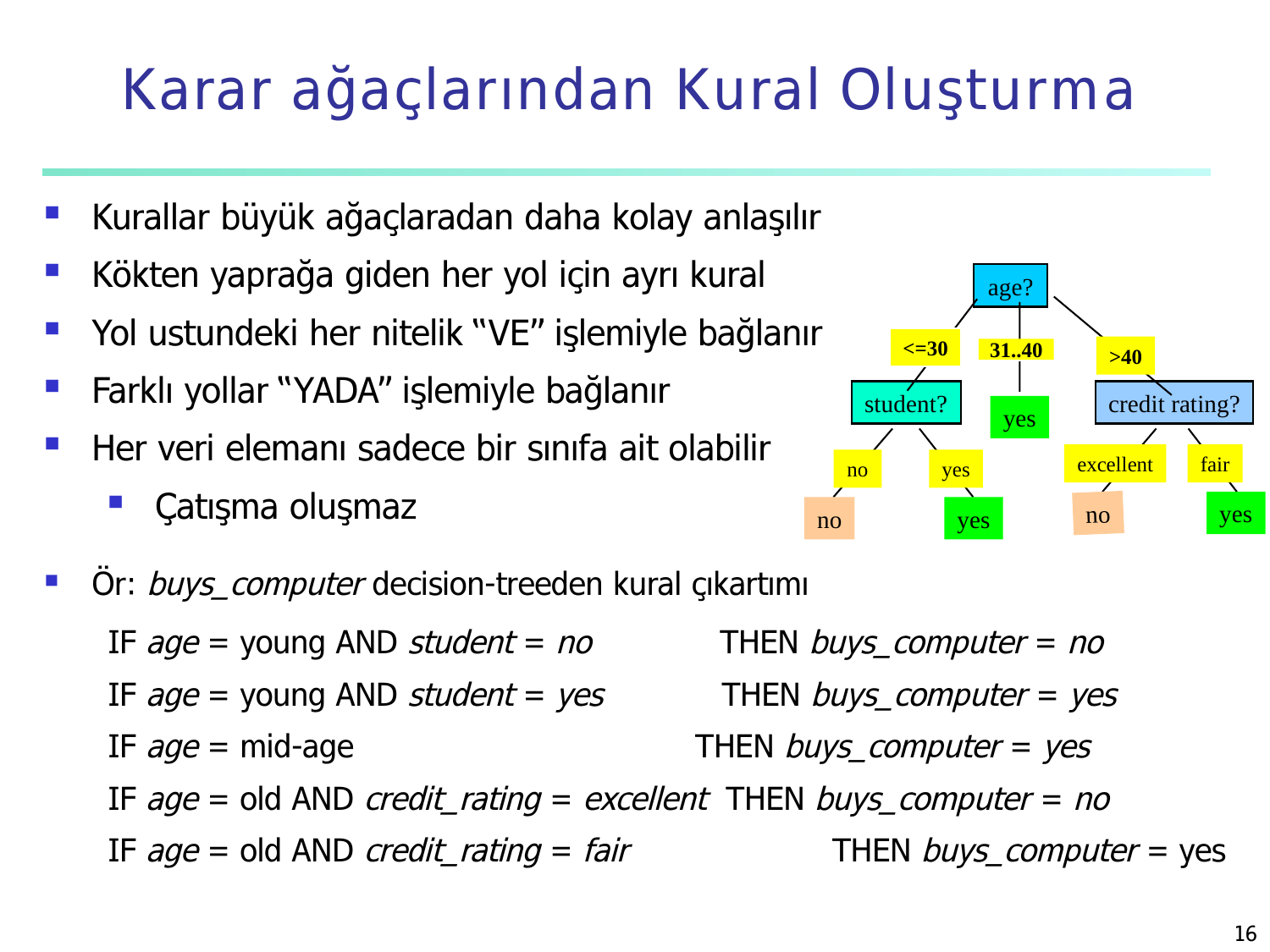

# Karar ağaçlarından Kural Oluşturma
Kurallar büyük ağaçlaradan daha kolay anlaşılır
Kökten yaprağa giden her yol için ayrı kural
Yol ustundeki her nitelik “VE” işlemiyle bağlanır
Farklı yollar “YADA” işlemiyle bağlanır
Her veri elemanı sadece bir sınıfa ait olabilir
Çatışma oluşmaz

age?

<=30
>40
31..40

student?
credit rating?
yes

excellent
fair
no
yes
no
yes
no
yes
Ör: buys_computer decision-treeden kural çıkartımı
IF age = young AND student = no             THEN buys_computer = no
IF age = young AND student = yes            THEN buys_computer = yes
IF age = mid-age 			    THEN buys_computer = yes
IF age = old AND credit_rating = excellent  THEN buys_computer = no
IF age = old AND credit_rating = fair    	     THEN buys_computer = yes
16